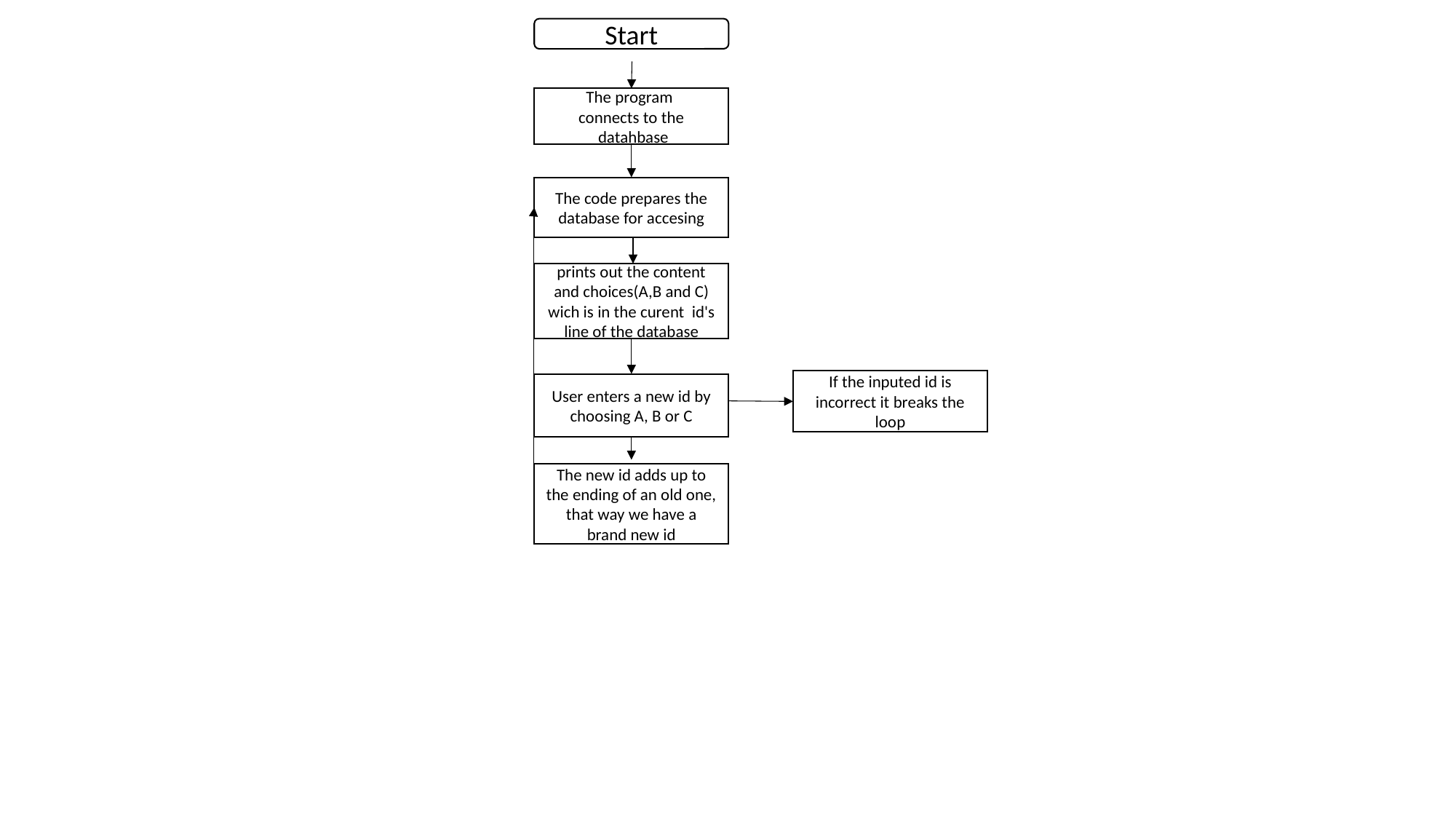

Start
The program 
connects to the
 datahbase
The code prepares the database for accesing
prints out the content and choices(A,B and C) wich is in the curent  id's line of the database
If the inputed id is incorrect it breaks the loop
User enters a new id by choosing A, B or C
The new id adds up to the ending of an old one, that way we have a brand new id